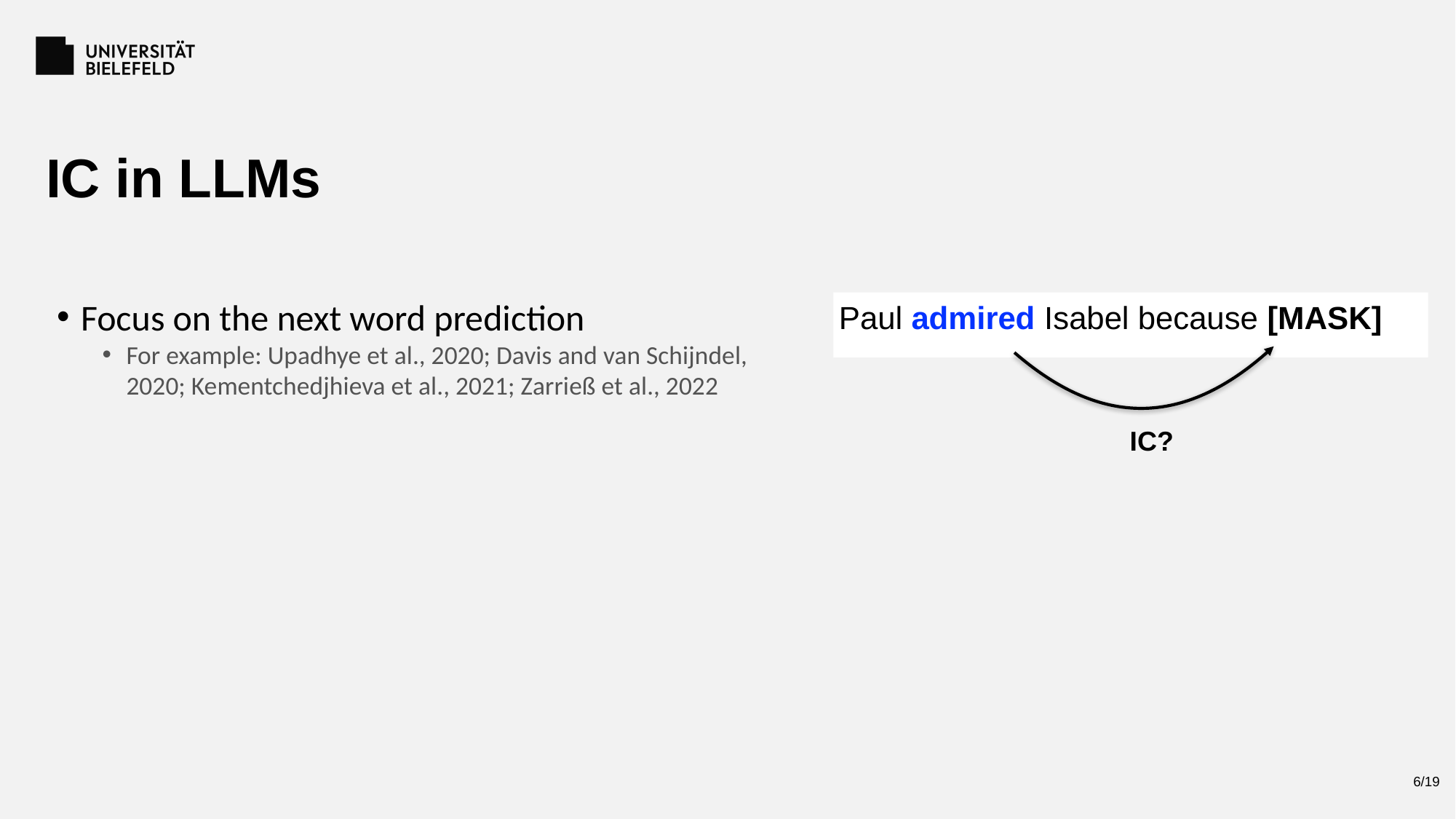

IC in LLMs
Paul admired Isabel because [MASK]
Focus on the next word prediction
For example: Upadhye et al., 2020; Davis and van Schijndel, 2020; Kementchedjhieva et al., 2021; Zarrieß et al., 2022

IC?
6
/19